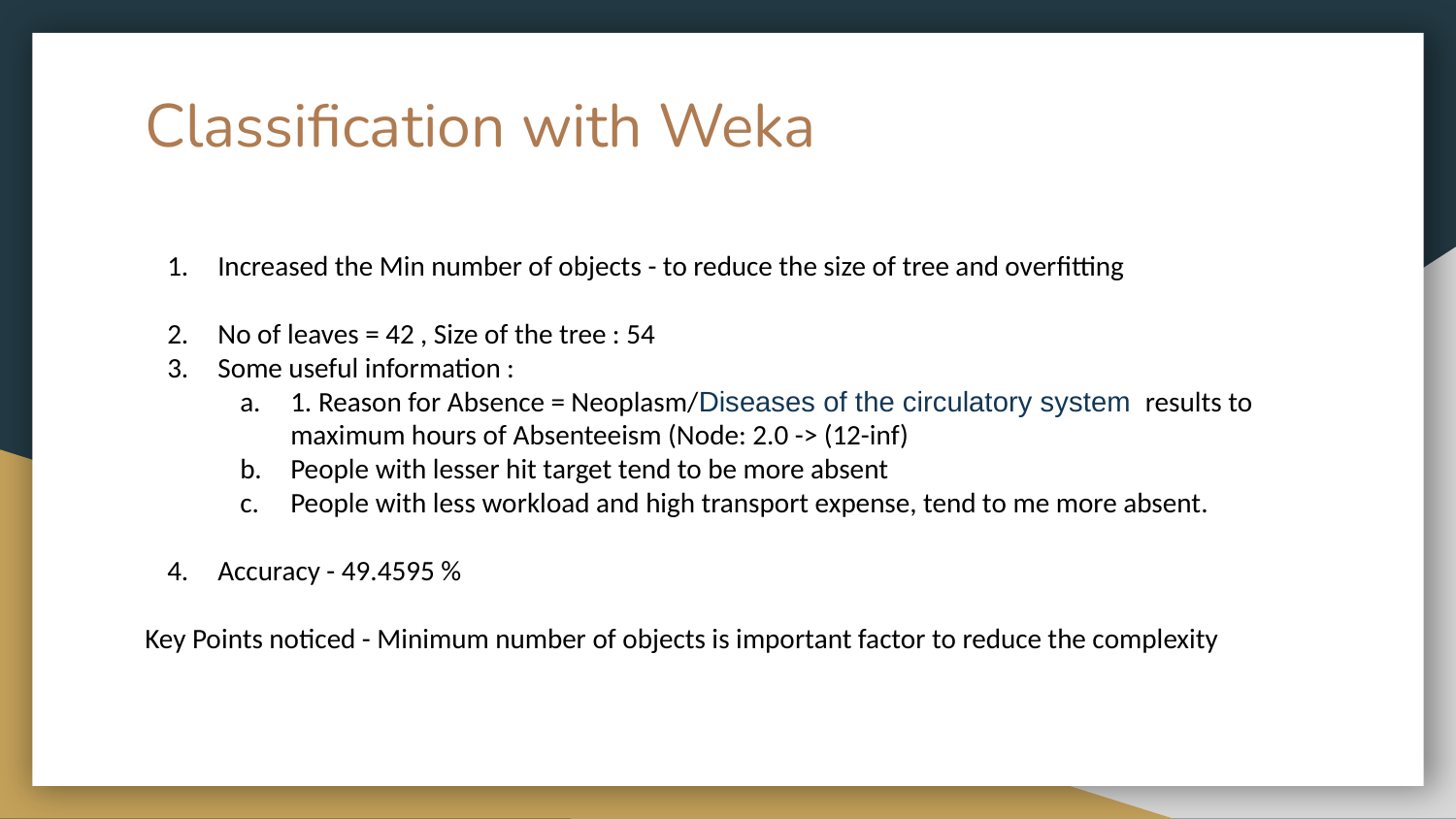

# Classification with Weka

Increased the Min number of objects - to reduce the size of tree and overfitting

No of leaves = 42 , Size of the tree : 54
Some useful information :
1. Reason for Absence = Neoplasm/Diseases of the circulatory system  results to maximum hours of Absenteeism (Node: 2.0 -> (12-inf)
People with lesser hit target tend to be more absent
People with less workload and high transport expense, tend to me more absent.

Accuracy - 49.4595 %

Key Points noticed - Minimum number of objects is important factor to reduce the complexity